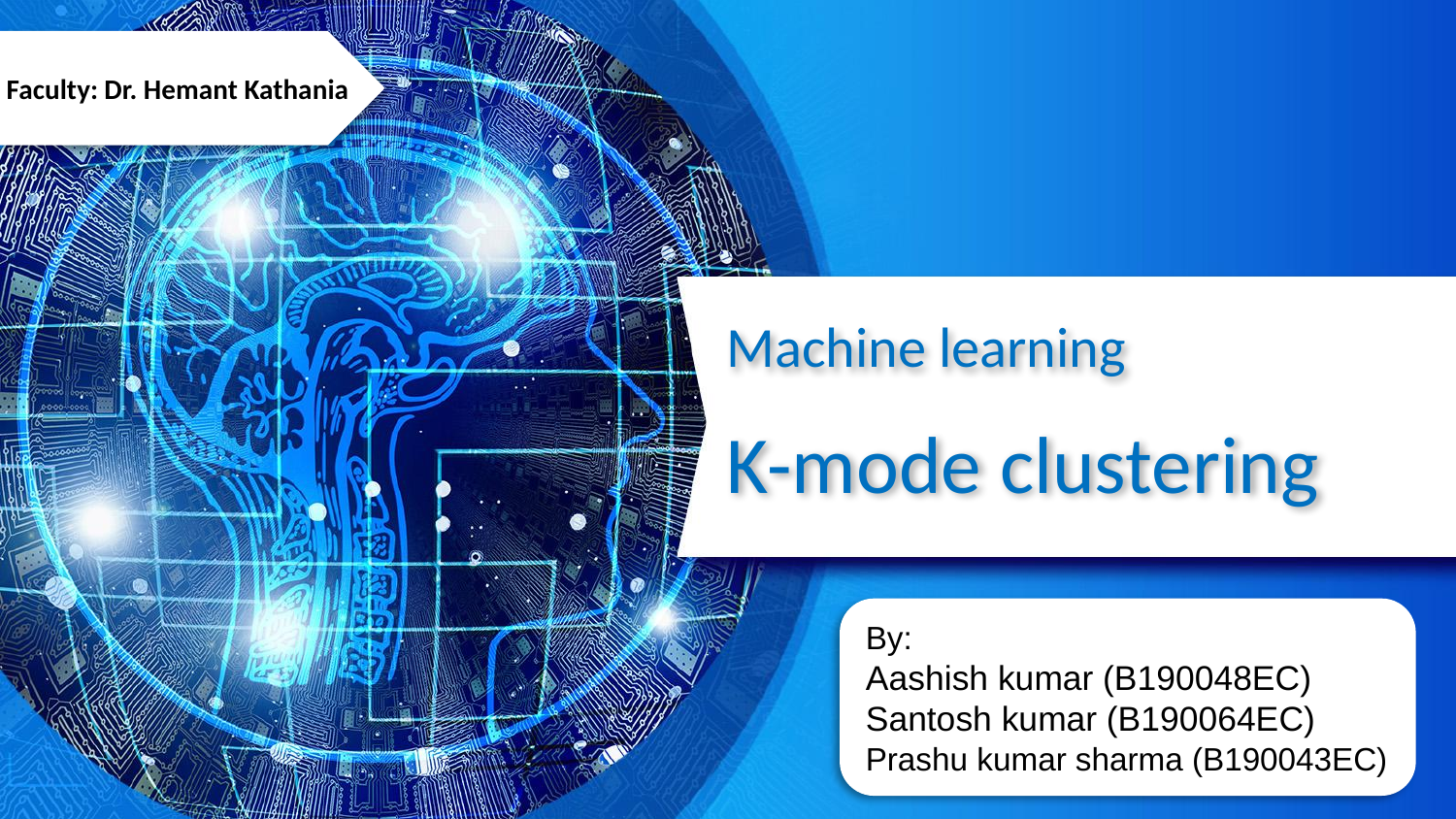

Faculty: Dr. Hemant Kathania
Machine learning
# K-mode clustering
By:
Aashish kumar (B190048EC)
Santosh kumar (B190064EC)
Prashu kumar sharma (B190043EC)